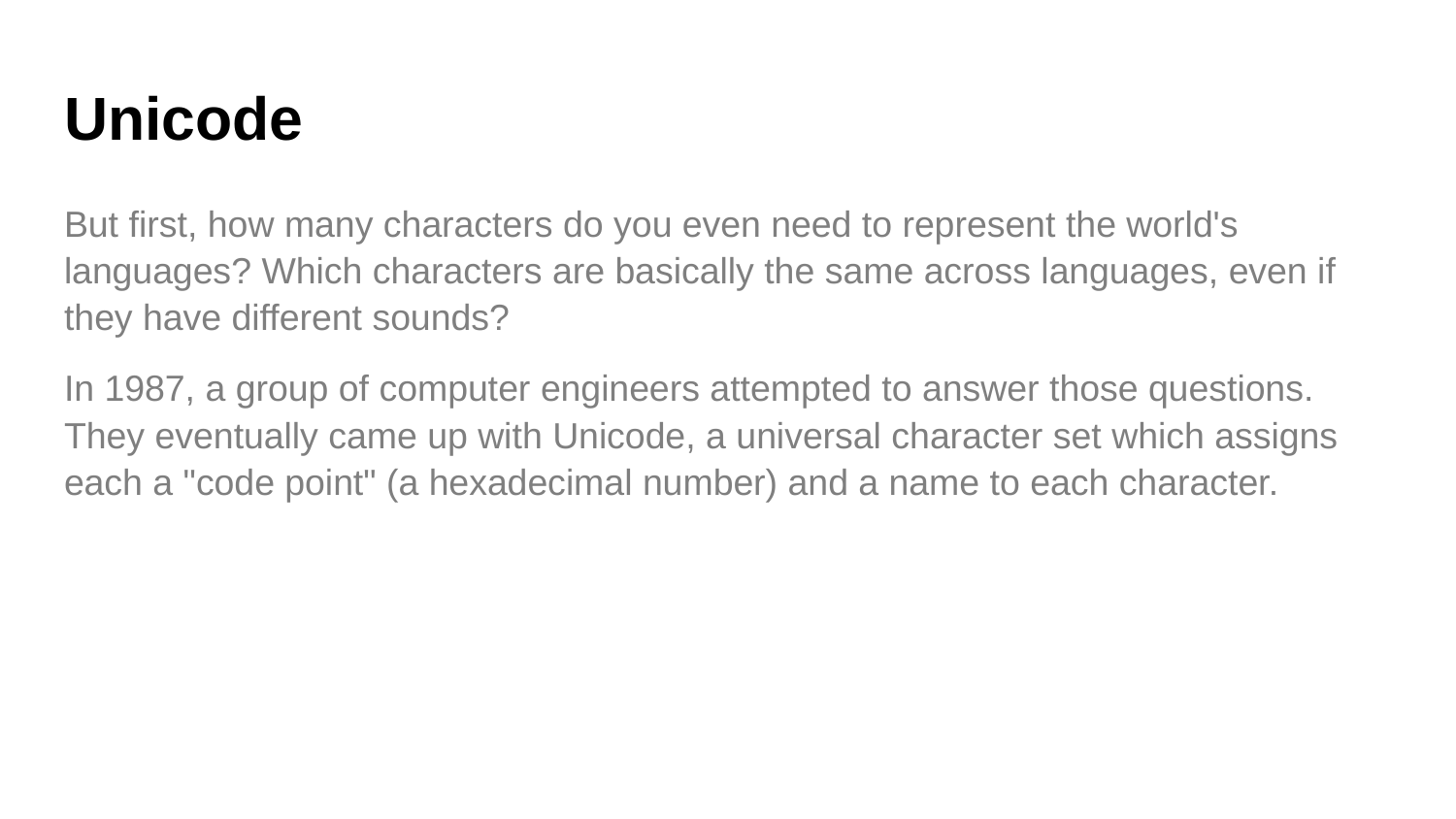

# Unicode
But first, how many characters do you even need to represent the world's languages? Which characters are basically the same across languages, even if they have different sounds?
In 1987, a group of computer engineers attempted to answer those questions. They eventually came up with Unicode, a universal character set which assigns each a "code point" (a hexadecimal number) and a name to each character.